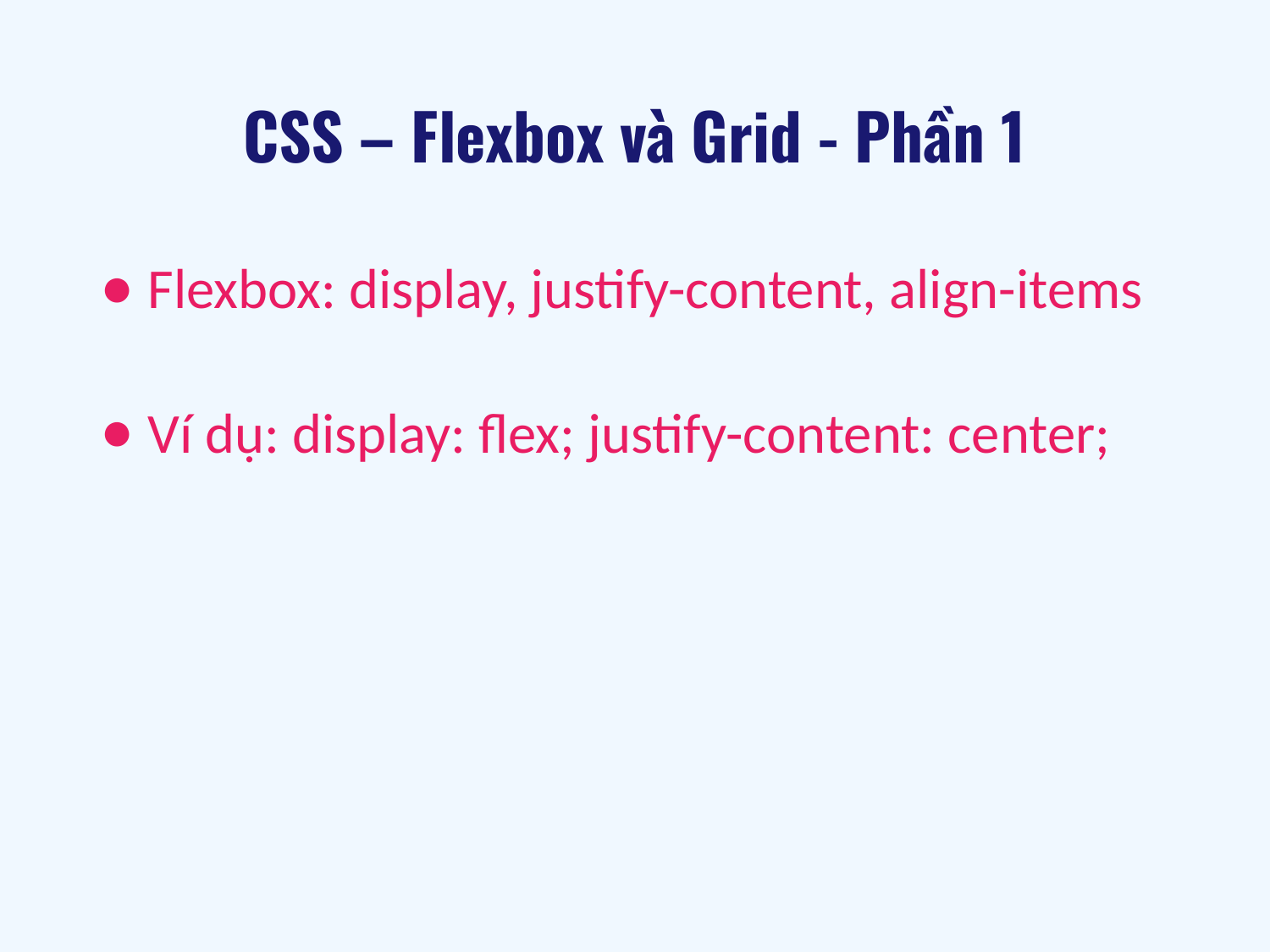

# CSS – Flexbox và Grid - Phần 1
Flexbox: display, justify-content, align-items

Ví dụ: display: flex; justify-content: center;